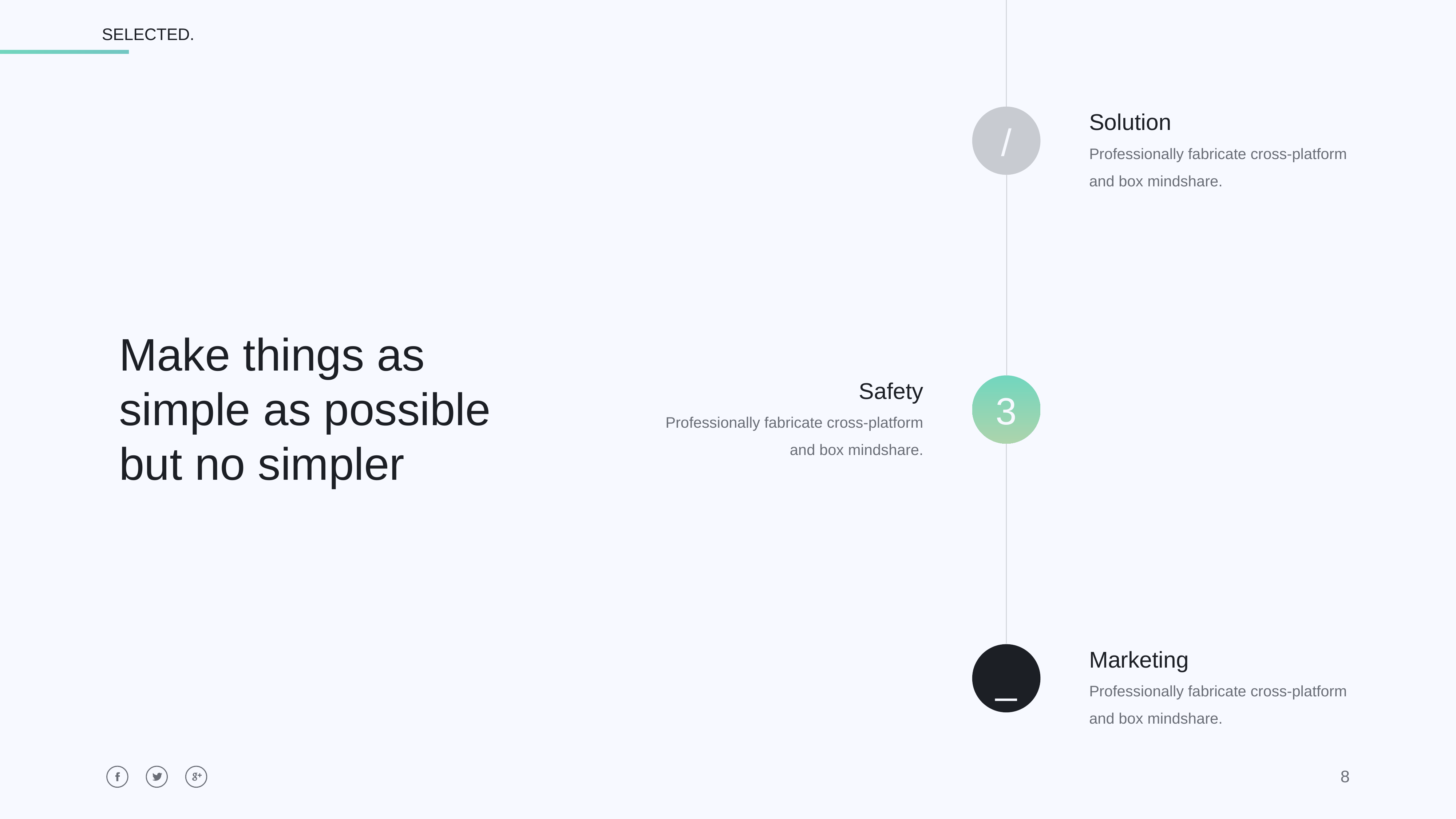

Solution
Professionally fabricate cross-platform
and box mindshare.

/

Make things as
simple as possible
but no simpler
Safety
Professionally fabricate cross-platform
and box mindshare.

3

Marketing
Professionally fabricate cross-platform
and box mindshare.

_